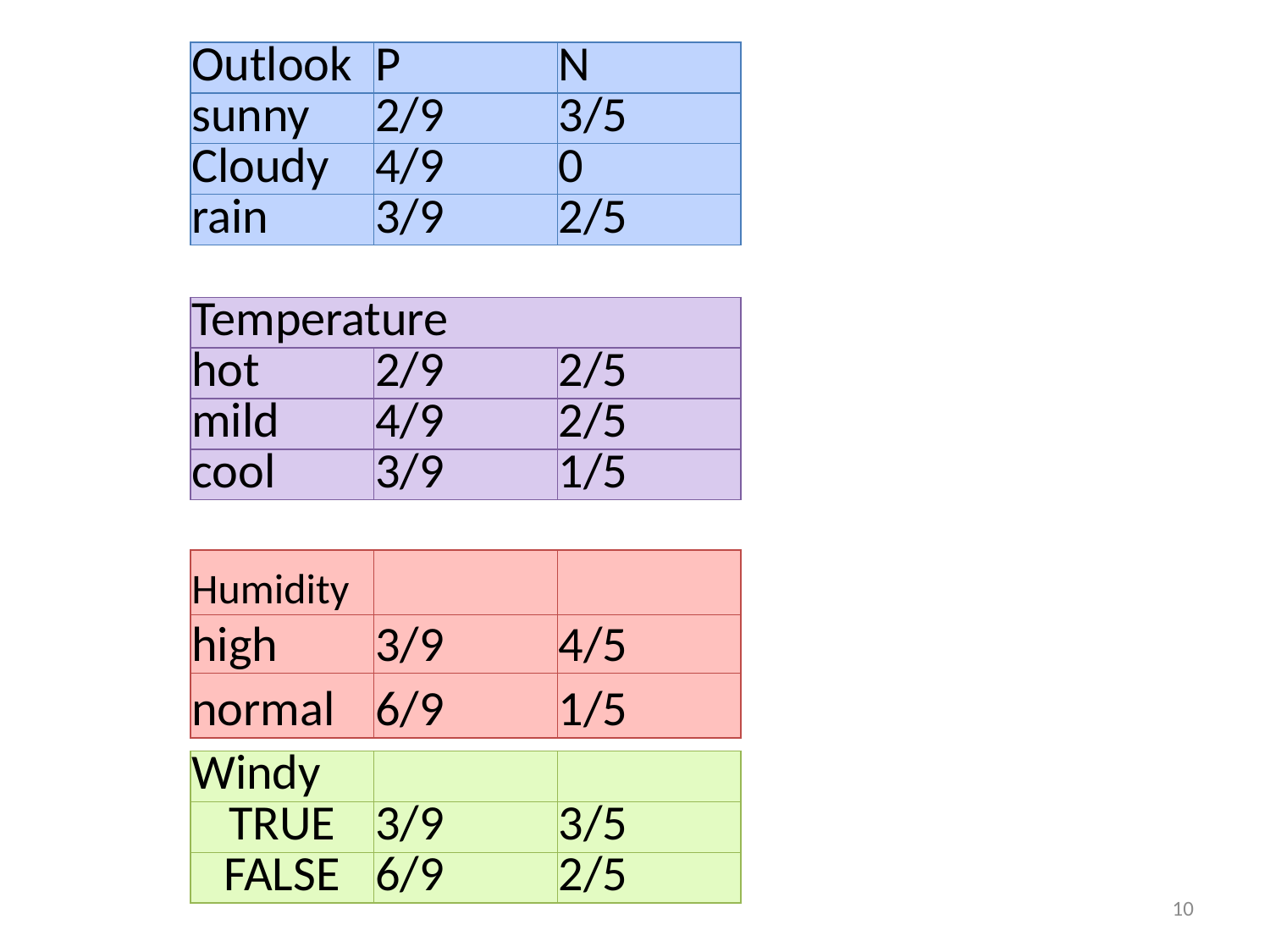

| Outlook | P | N |
| --- | --- | --- |
| sunny | 2/9 | 3/5 |
| Cloudy | 4/9 | 0 |
| rain | 3/9 | 2/5 |
| Temperature |  |  |
| --- | --- | --- |
| hot | 2/9 | 2/5 |
| mild | 4/9 | 2/5 |
| cool | 3/9 | 1/5 |
| Humidity |  |  |
| --- | --- | --- |
| high | 3/9 | 4/5 |
| normal | 6/9 | 1/5 |
| Windy |  |  |
| --- | --- | --- |
| TRUE | 3/9 | 3/5 |
| FALSE | 6/9 | 2/5 |
10